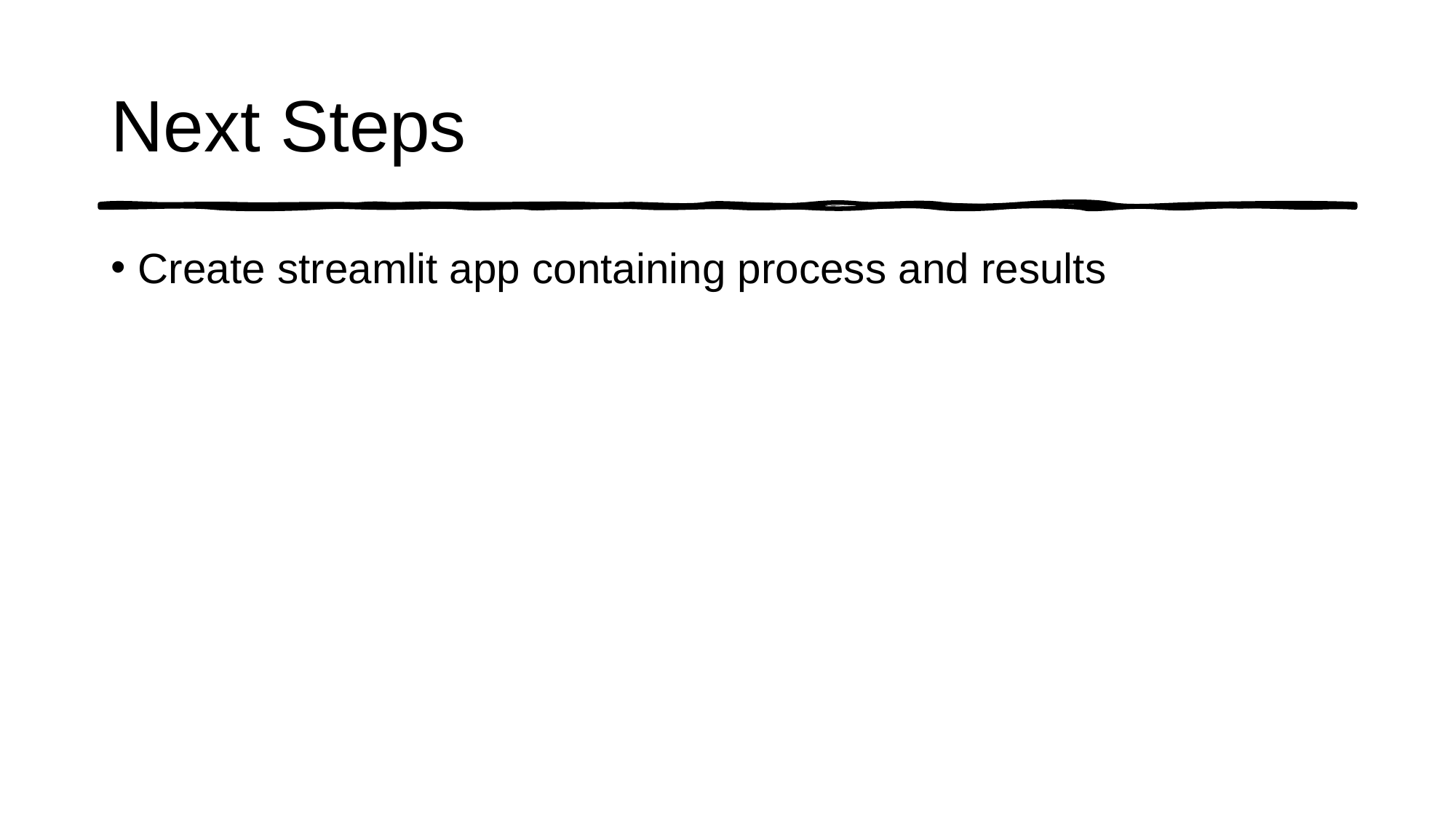

# Next Steps
Create streamlit app containing process and results